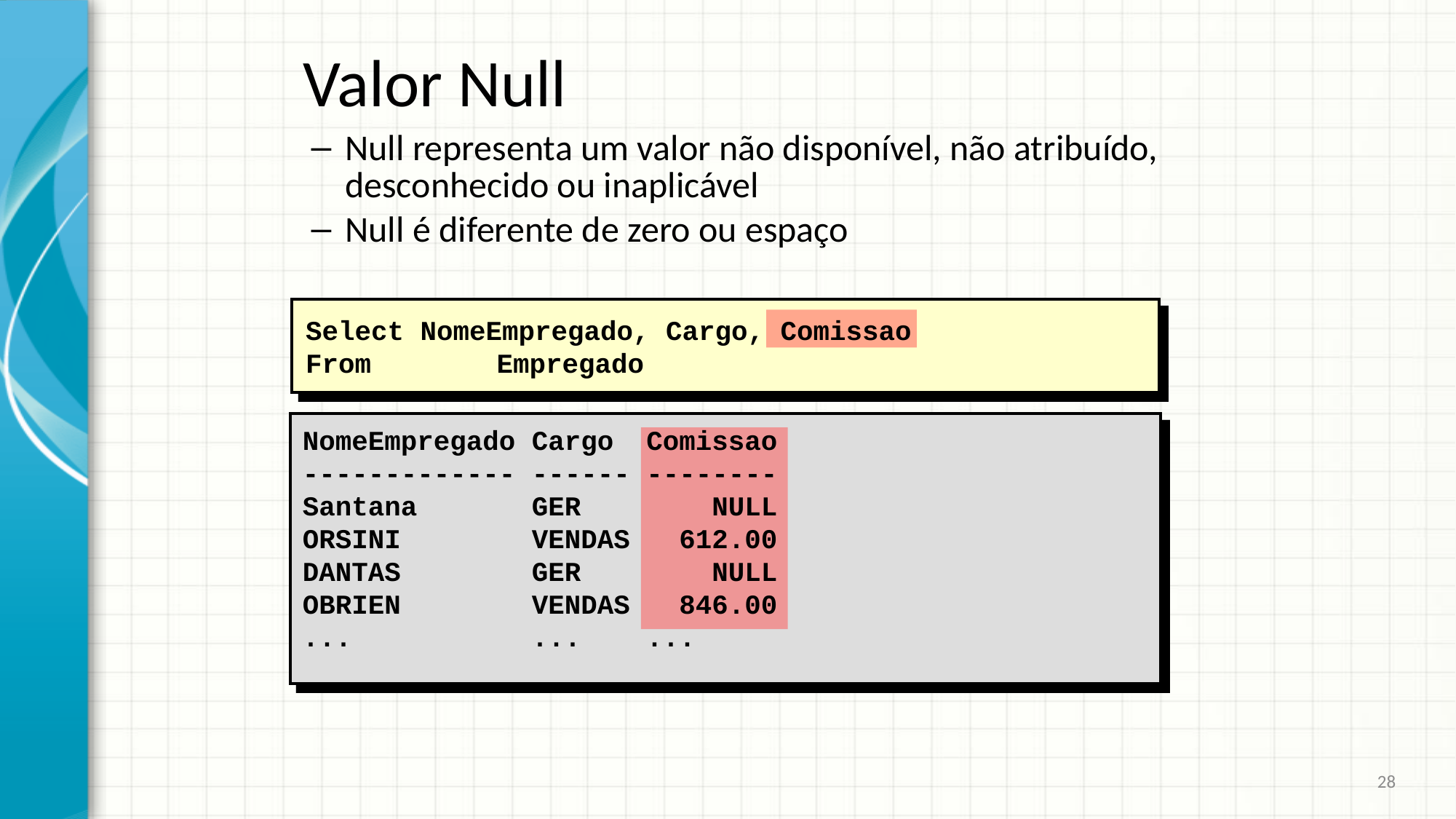

# Valor Null
Null representa um valor não disponível, não atribuído, desconhecido ou inaplicável
Null é diferente de zero ou espaço

Select NomeEmpregado, Cargo, Comissao
From	Empregado

NomeEmpregado Cargo  Comissao
------------- ------ --------
Santana       GER        NULL
ORSINI        VENDAS   612.00
DANTAS        GER        NULL
OBRIEN        VENDAS   846.00
...           ...    ...
28